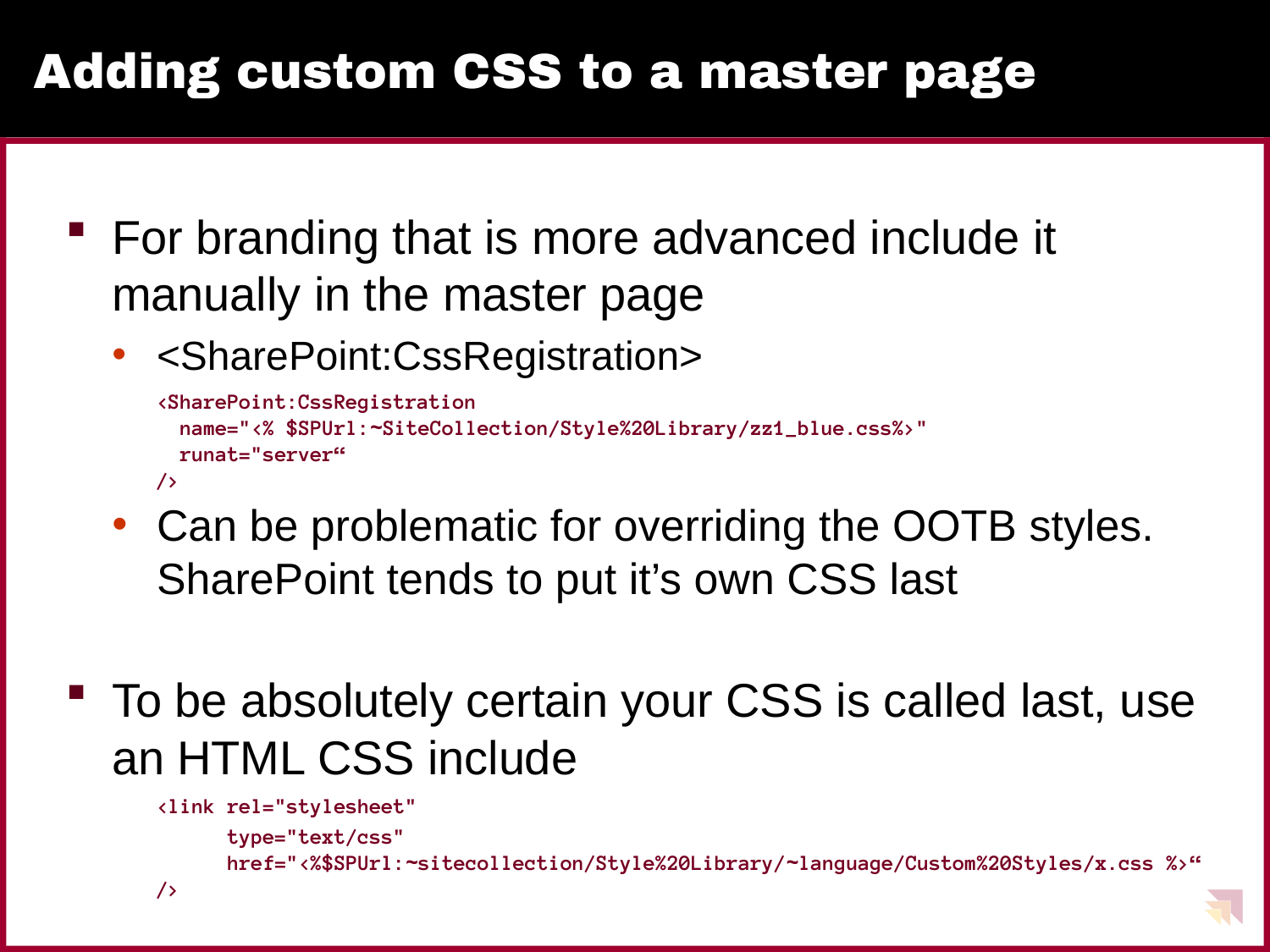

# Adding custom CSS to a master page
For branding that is more advanced include it manually in the master page
<SharePoint:CssRegistration>
<SharePoint:CssRegistration
  name="<% $SPUrl:∼SiteCollection/Style%20Library/zz1_blue.css%>"
  runat="server“
/>
Can be problematic for overriding the OOTB styles. SharePoint tends to put it’s own CSS last

To be absolutely certain your CSS is called last, use an HTML CSS include
<link rel="stylesheet"
      type="text/css"
      href="<%$SPUrl:∼sitecollection/Style%20Library/∼language/Custom%20Styles/x.css %>“
/>